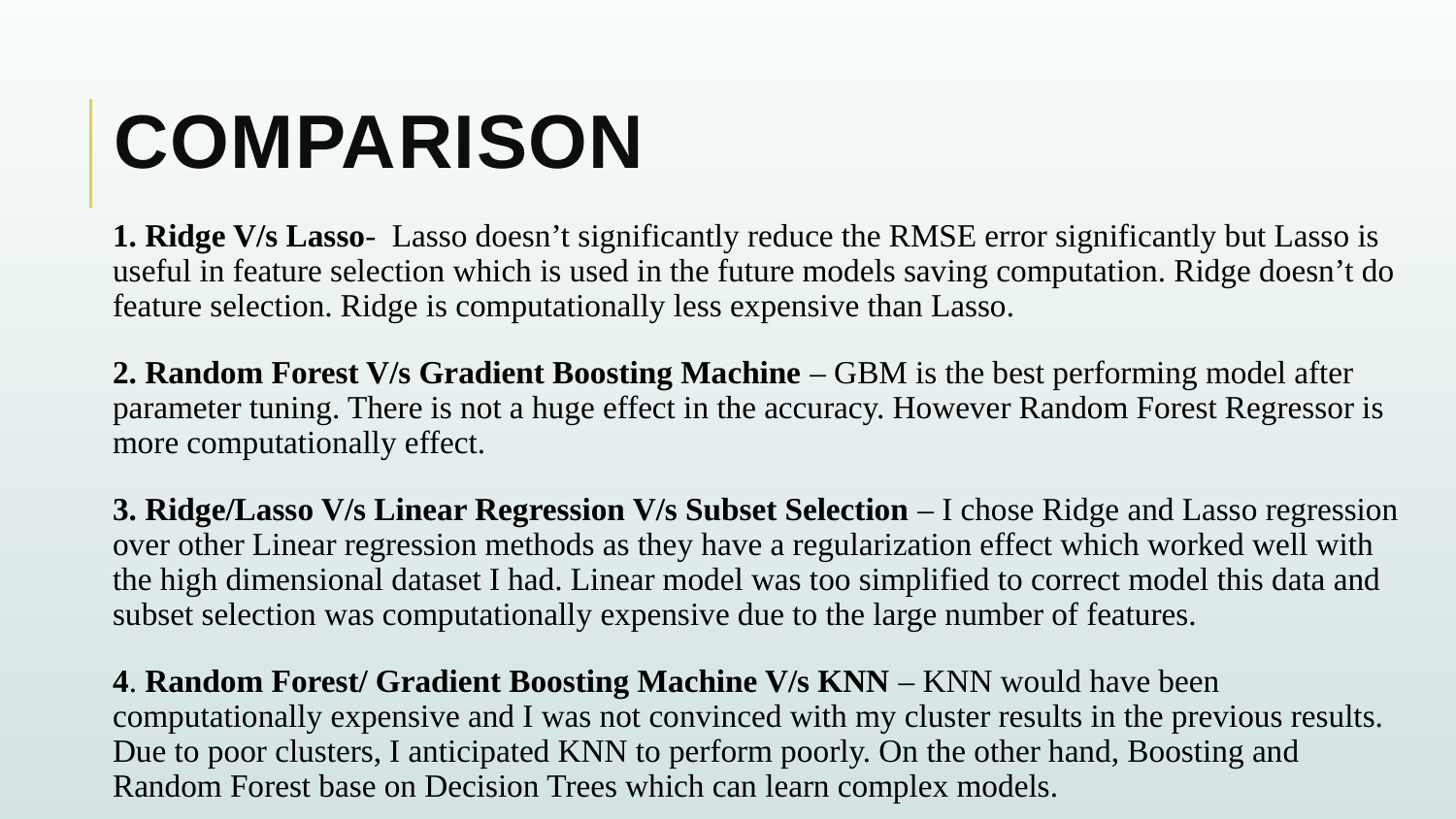

# Comparison
1. Ridge V/s Lasso-  Lasso doesn’t significantly reduce the RMSE error significantly but Lasso is useful in feature selection which is used in the future models saving computation. Ridge doesn’t do feature selection. Ridge is computationally less expensive than Lasso.
2. Random Forest V/s Gradient Boosting Machine – GBM is the best performing model after parameter tuning. There is not a huge effect in the accuracy. However Random Forest Regressor is more computationally effect.
3. Ridge/Lasso V/s Linear Regression V/s Subset Selection – I chose Ridge and Lasso regression over other Linear regression methods as they have a regularization effect which worked well with the high dimensional dataset I had. Linear model was too simplified to correct model this data and subset selection was computationally expensive due to the large number of features.
4. Random Forest/ Gradient Boosting Machine V/s KNN – KNN would have been computationally expensive and I was not convinced with my cluster results in the previous results. Due to poor clusters, I anticipated KNN to perform poorly. On the other hand, Boosting and Random Forest base on Decision Trees which can learn complex models.